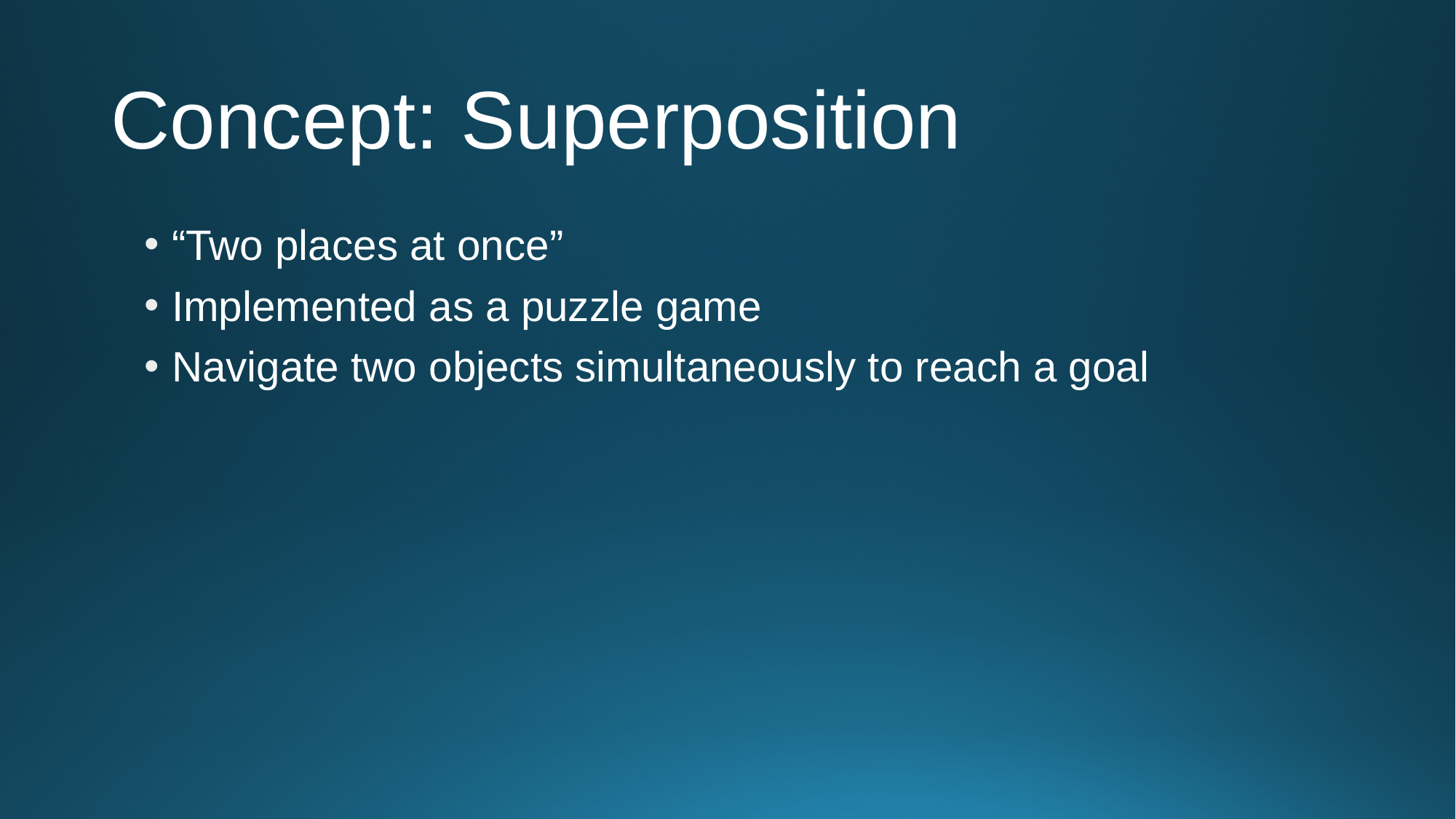

# Concept: Superposition
“Two places at once”
Implemented as a puzzle game
Navigate two objects simultaneously to reach a goal